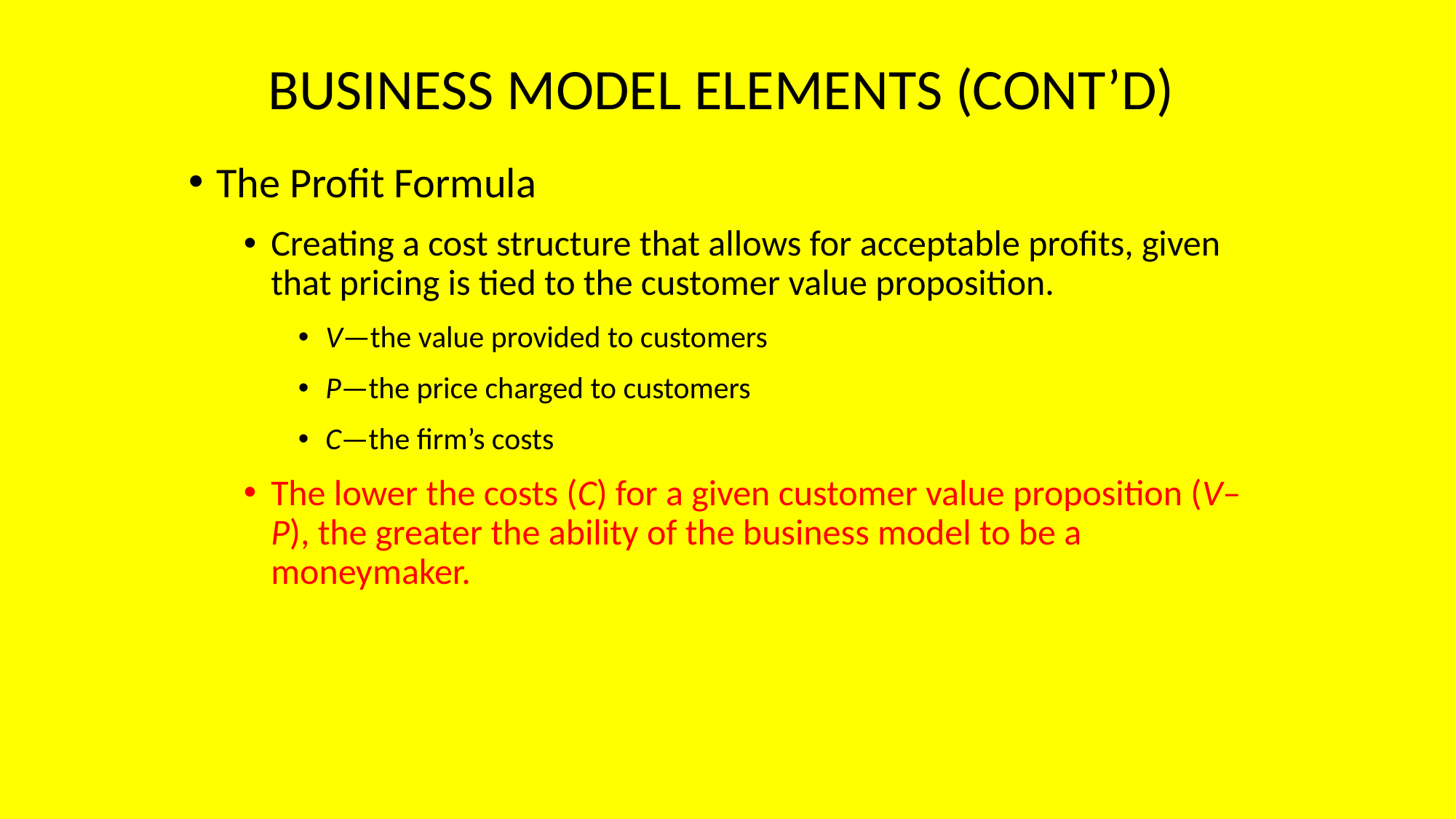

# BUSINESS MODEL ELEMENTS (CONT’D)
The Profit Formula
Creating a cost structure that allows for acceptable profits, given that pricing is tied to the customer value proposition.
V—the value provided to customers
P—the price charged to customers
C—the firm’s costs
The lower the costs (C) for a given customer value proposition (V–P), the greater the ability of the business model to be a moneymaker.